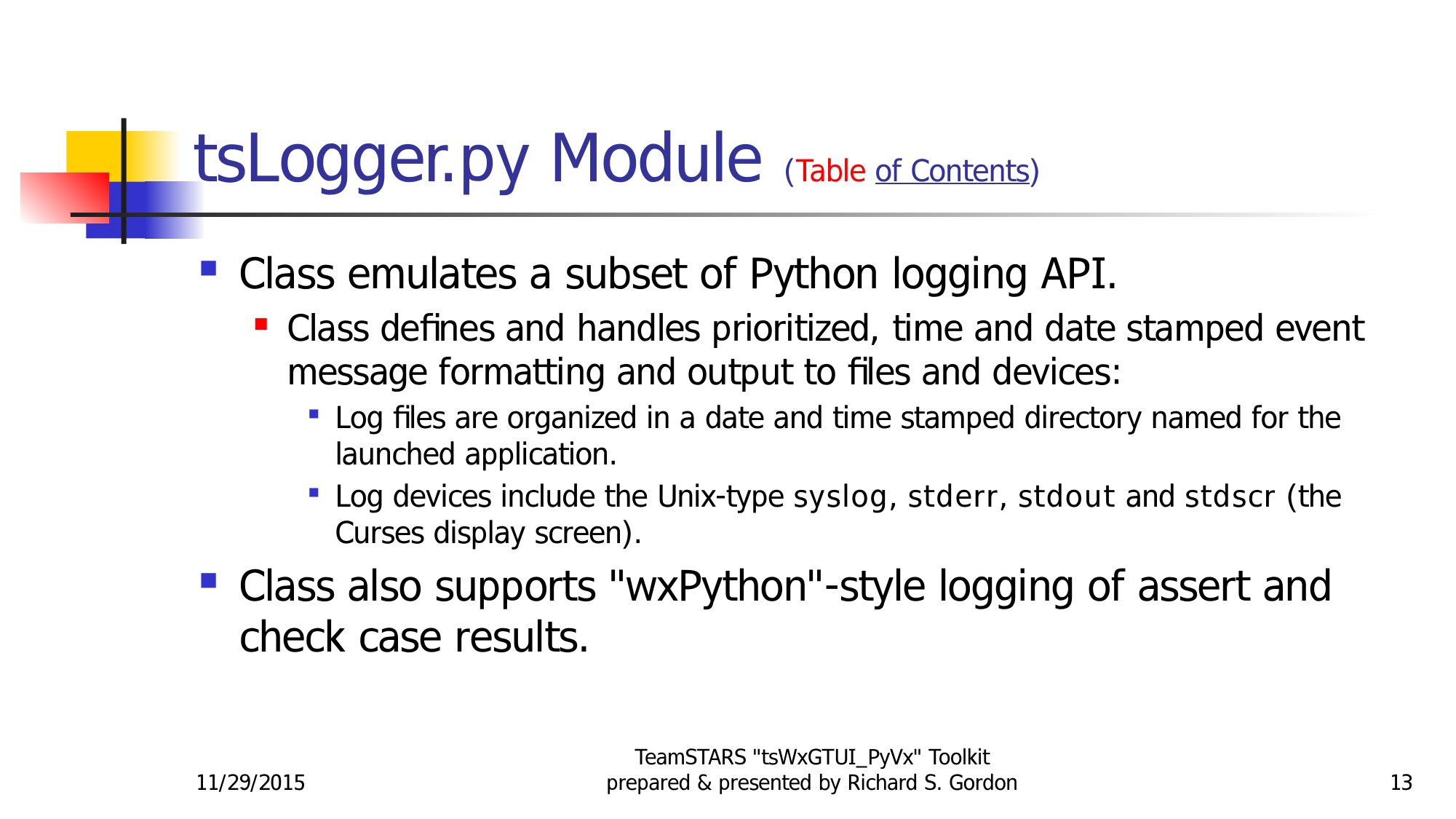

# tsLogger.py Module (Table of Contents)
Class emulates a subset of Python logging API.
Class defines and handles prioritized, time and date stamped event message formatting and output to files and devices:
Log files are organized in a date and time stamped directory named for the launched application.
Log devices include the Unix-type syslog, stderr, stdout and stdscr (the Curses display screen).
Class also supports "wxPython"-style logging of assert and check case results.
11/29/2015
TeamSTARS "tsWxGTUI_PyVx" Toolkit prepared & presented by Richard S. Gordon
13